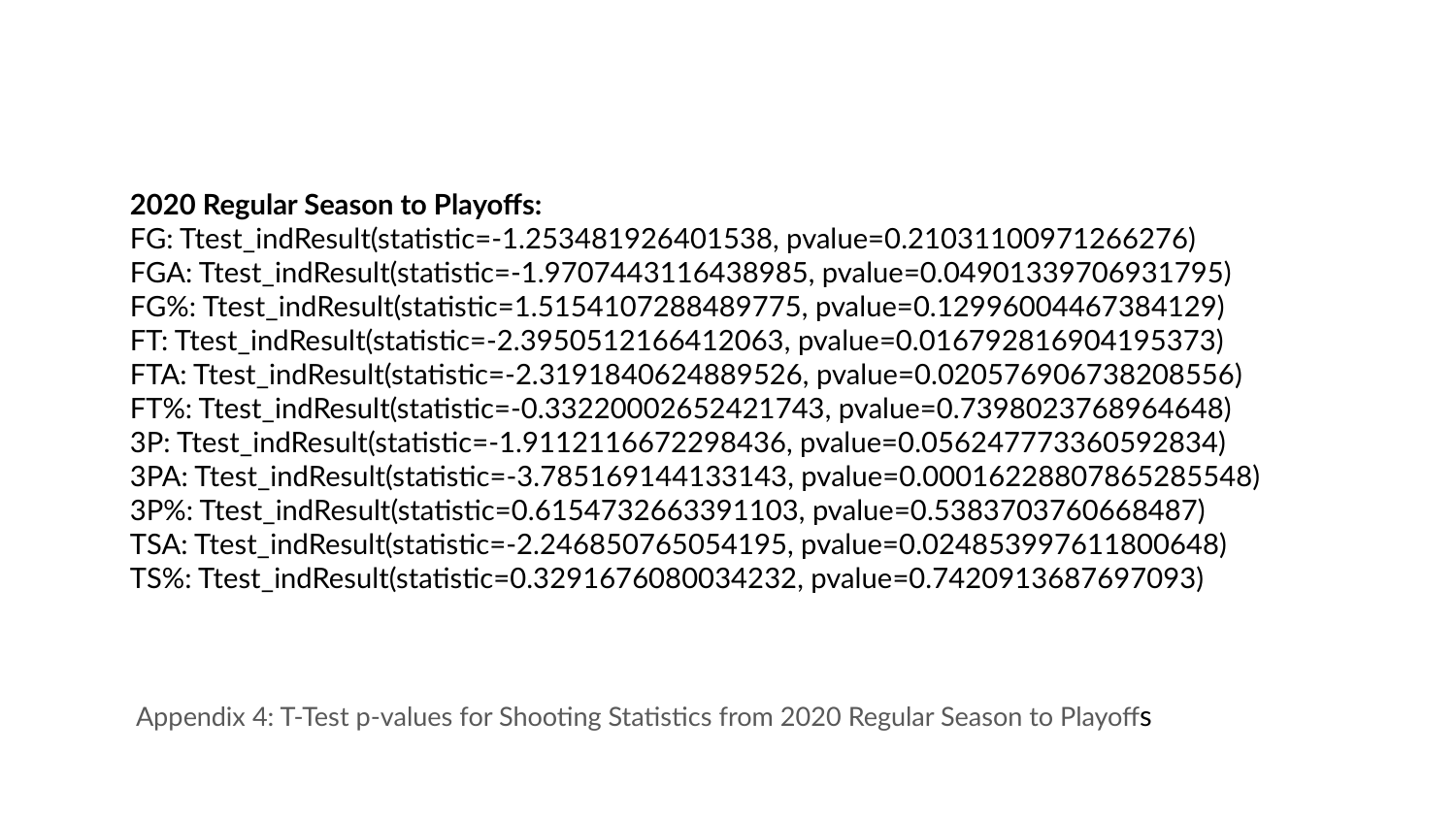

2020 Regular Season to Playoffs:
FG: Ttest_indResult(statistic=-1.253481926401538, pvalue=0.21031100971266276)
FGA: Ttest_indResult(statistic=-1.9707443116438985, pvalue=0.04901339706931795)
FG%: Ttest_indResult(statistic=1.5154107288489775, pvalue=0.12996004467384129)
FT: Ttest_indResult(statistic=-2.3950512166412063, pvalue=0.016792816904195373)
FTA: Ttest_indResult(statistic=-2.3191840624889526, pvalue=0.020576906738208556)
FT%: Ttest_indResult(statistic=-0.33220002652421743, pvalue=0.7398023768964648)
3P: Ttest_indResult(statistic=-1.9112116672298436, pvalue=0.056247773360592834)
3PA: Ttest_indResult(statistic=-3.785169144133143, pvalue=0.00016228807865285548)
3P%: Ttest_indResult(statistic=0.6154732663391103, pvalue=0.5383703760668487)
TSA: Ttest_indResult(statistic=-2.246850765054195, pvalue=0.024853997611800648)
TS%: Ttest_indResult(statistic=0.3291676080034232, pvalue=0.7420913687697093)

Appendix 4: T-Test p-values for Shooting Statistics from 2020 Regular Season to Playoffs